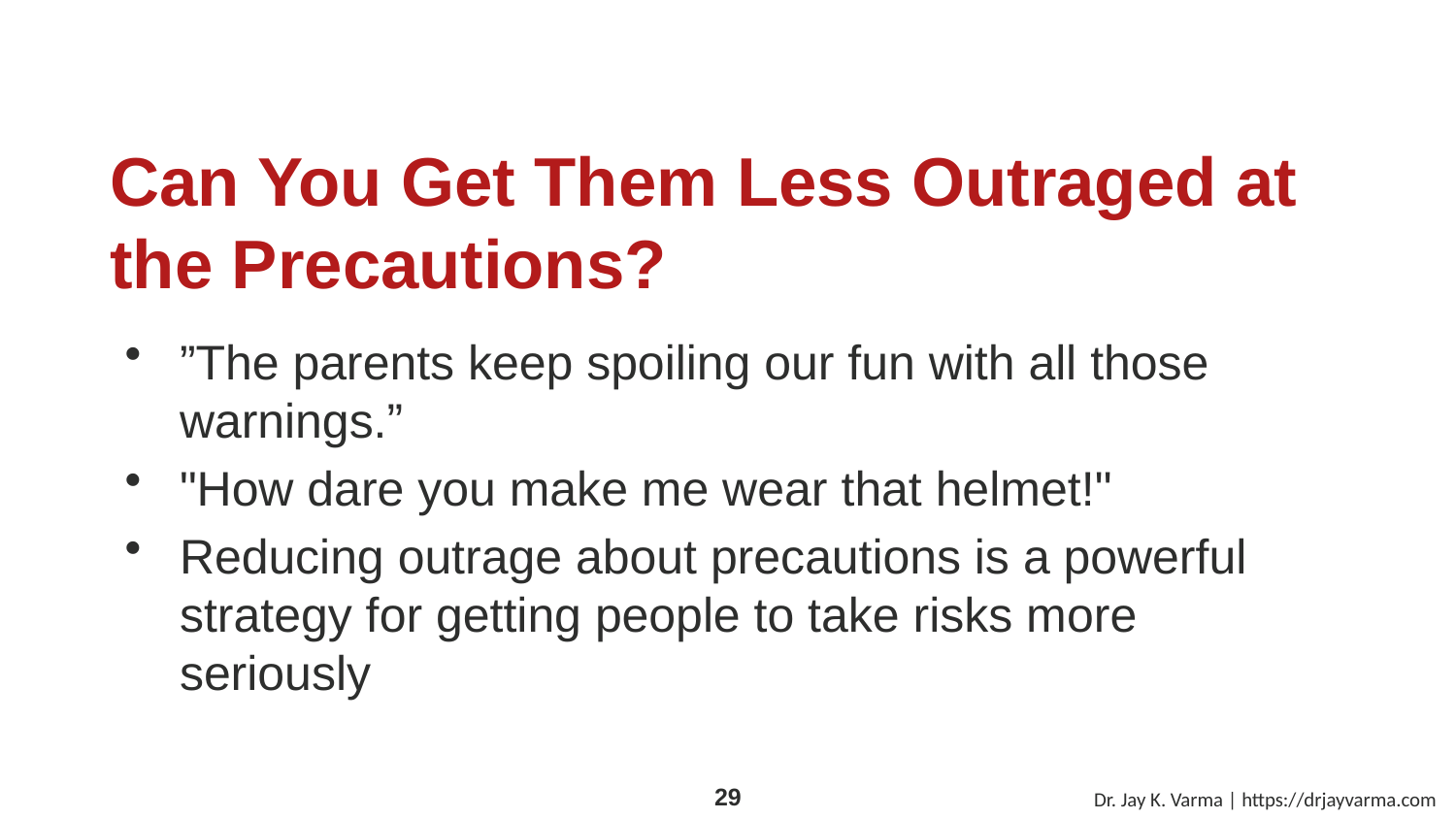

# Can You Get Them Less Outraged at the Precautions?
”The parents keep spoiling our fun with all those warnings.”
"How dare you make me wear that helmet!"
Reducing outrage about precautions is a powerful strategy for getting people to take risks more seriously

Dr. Jay K. Varma | https://drjayvarma.com